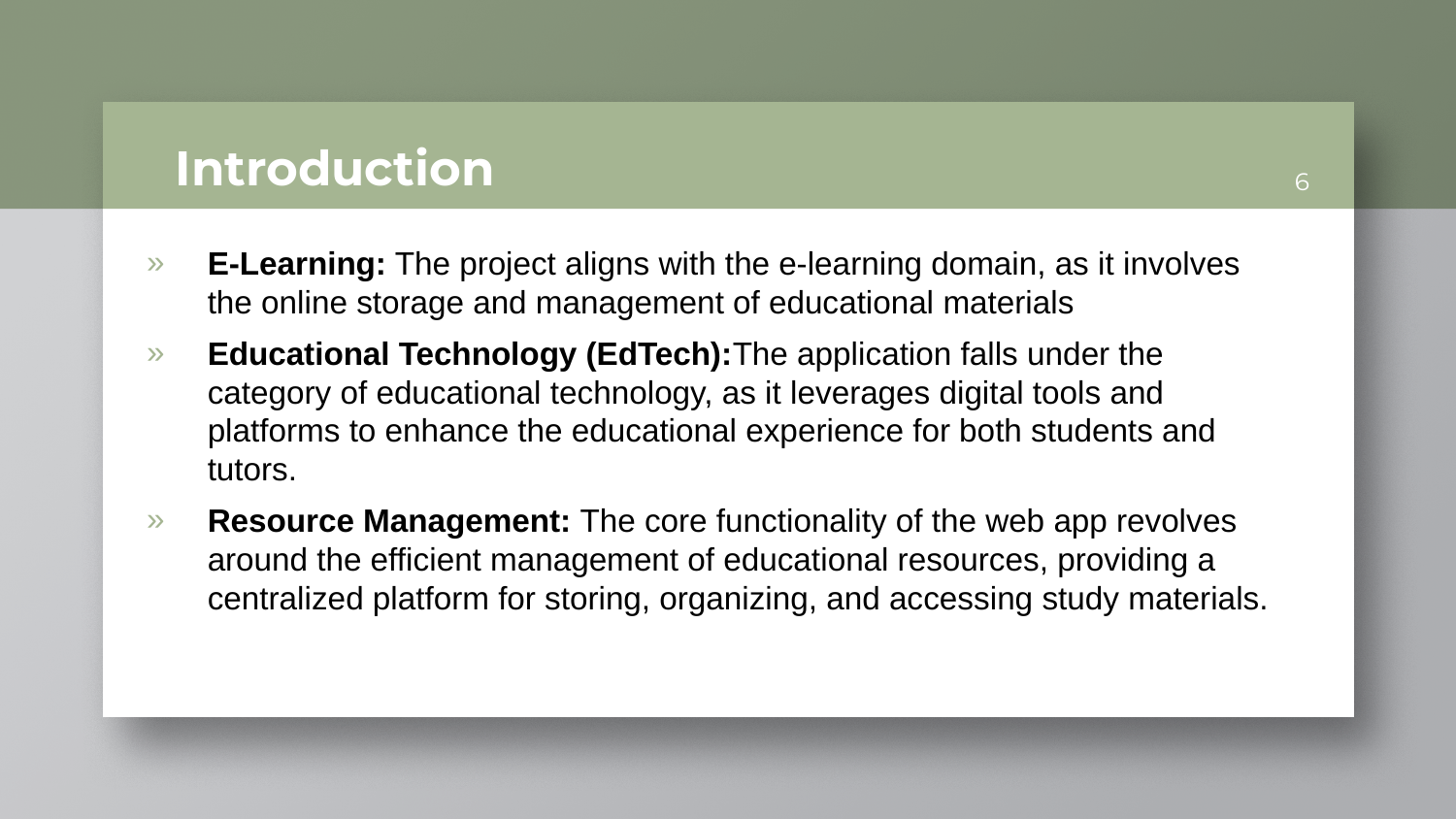

# Introduction
6
E-Learning: The project aligns with the e-learning domain, as it involves the online storage and management of educational materials
Educational Technology (EdTech):The application falls under the category of educational technology, as it leverages digital tools and platforms to enhance the educational experience for both students and tutors.
Resource Management: The core functionality of the web app revolves around the efficient management of educational resources, providing a centralized platform for storing, organizing, and accessing study materials.